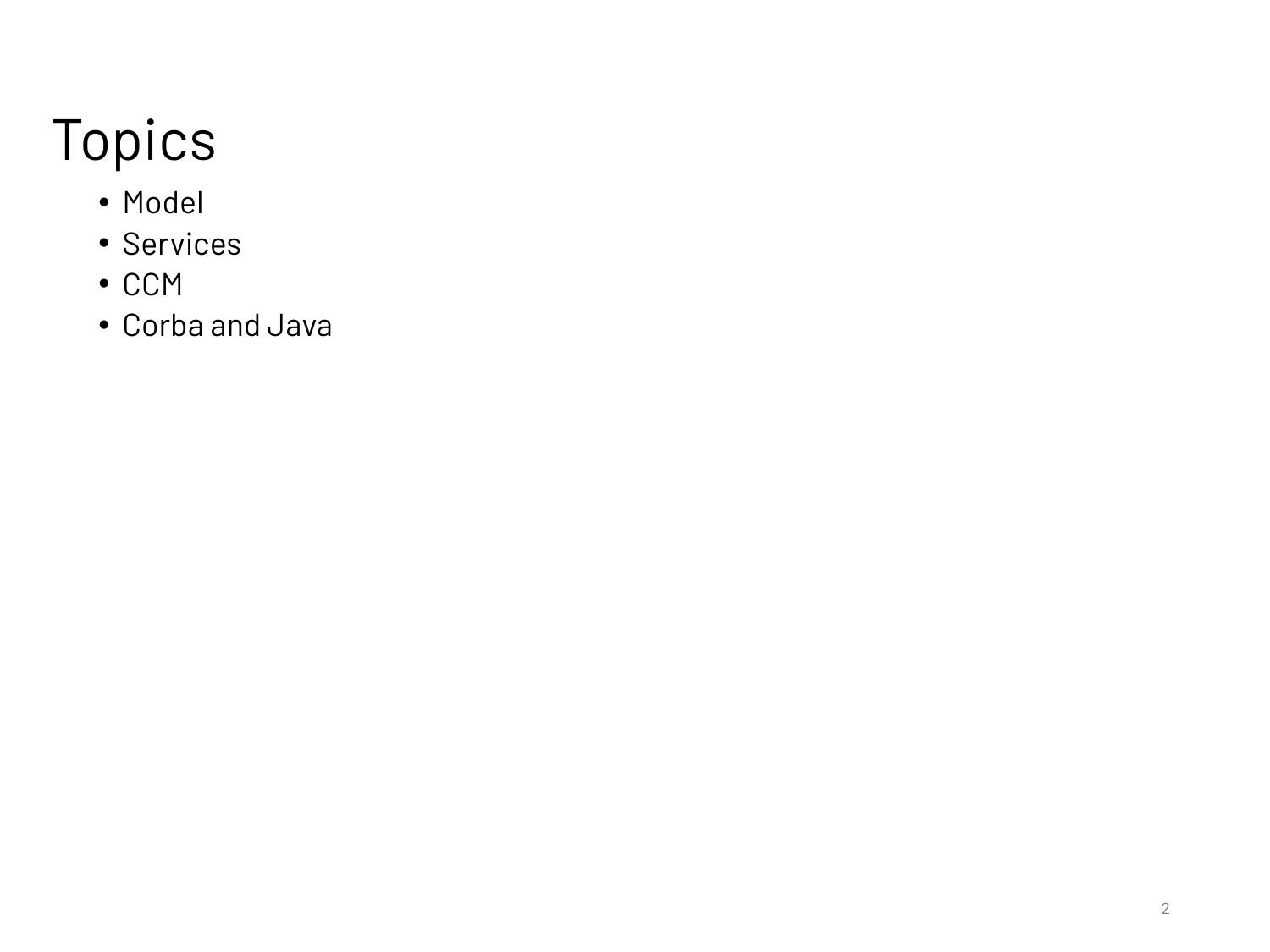

# Topics
Model
Services
CCM
Corba and Java
2